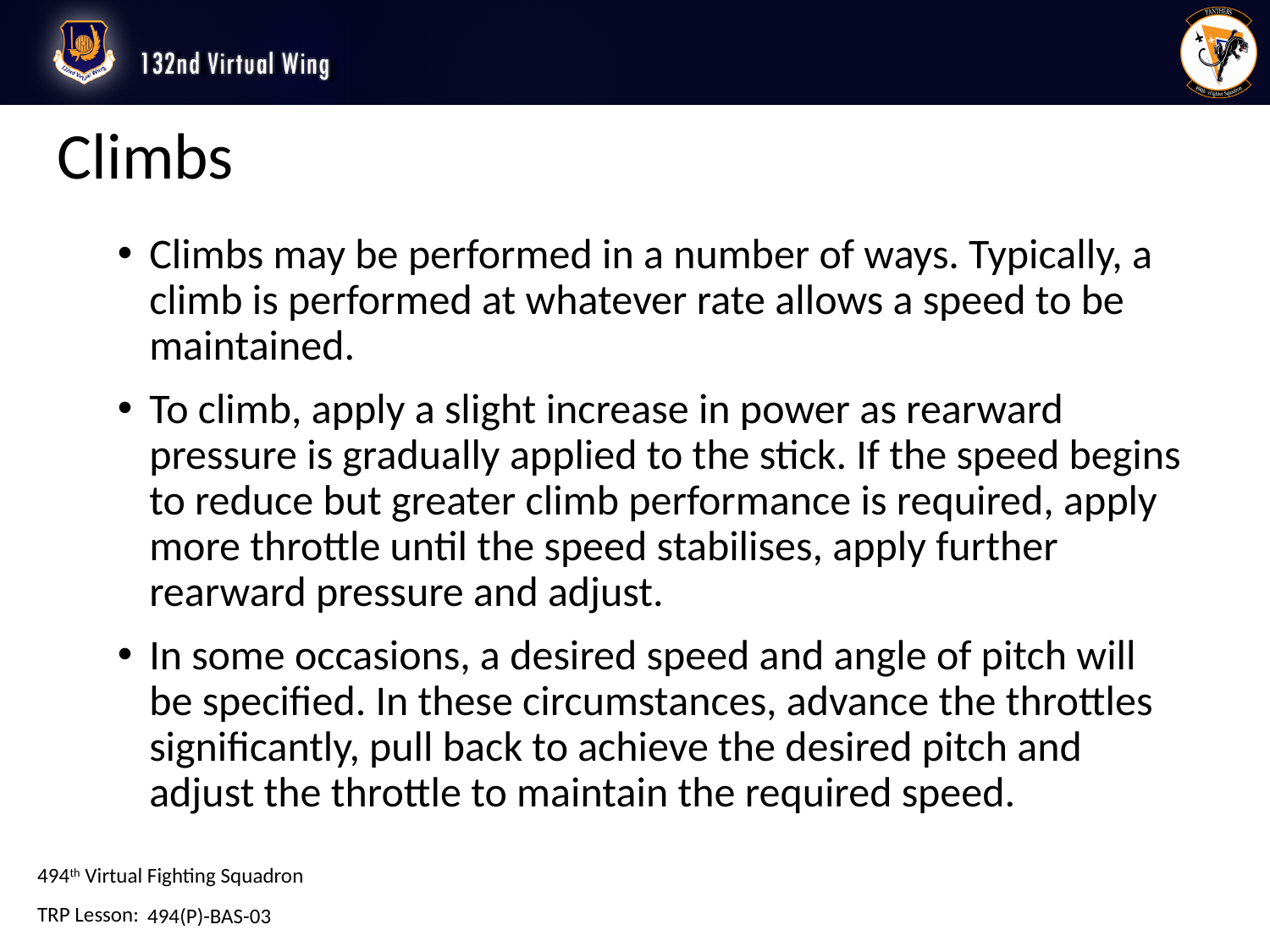

# Climbs
Climbs may be performed in a number of ways. Typically, a climb is performed at whatever rate allows a speed to be maintained.
To climb, apply a slight increase in power as rearward pressure is gradually applied to the stick. If the speed begins to reduce but greater climb performance is required, apply more throttle until the speed stabilises, apply further rearward pressure and adjust.
In some occasions, a desired speed and angle of pitch will be specified. In these circumstances, advance the throttles significantly, pull back to achieve the desired pitch and adjust the throttle to maintain the required speed.
494(P)-BAS-03